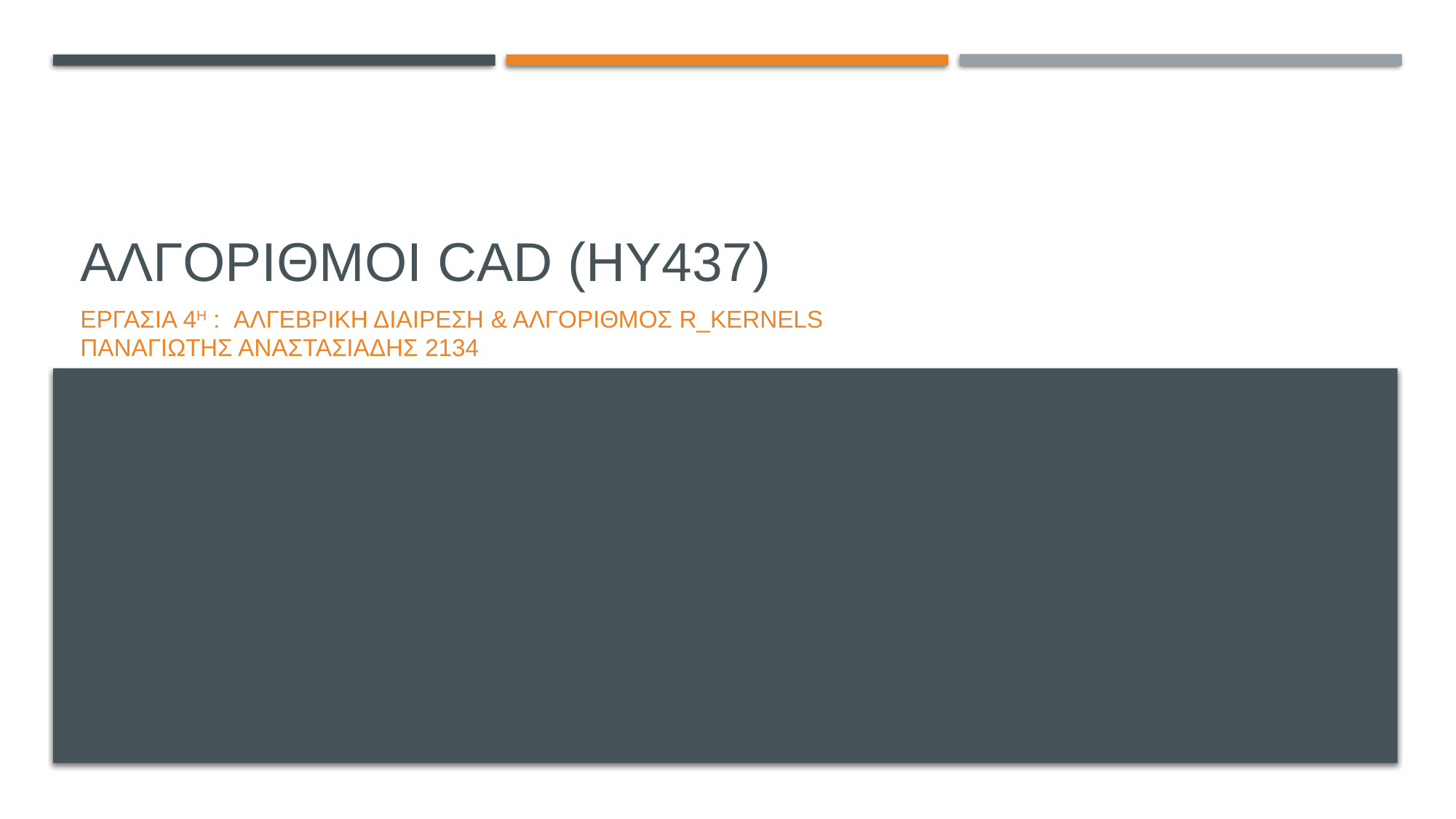

# ΑΛΓΟΡΙΘΜΟΙ CAD (ΗΥ437)
ΕΡΓΑΣΙΑ 4Η :  ΑΛΓΕΒΡΙΚΗ ΔΙΑΙΡΕΣΗ & αλγοριθμοσ r_kernels					ΠΑΝΑΓΙΩΤΗΣ ΑΝΑΣΤΑΣΙΑΔΗΣ 2134